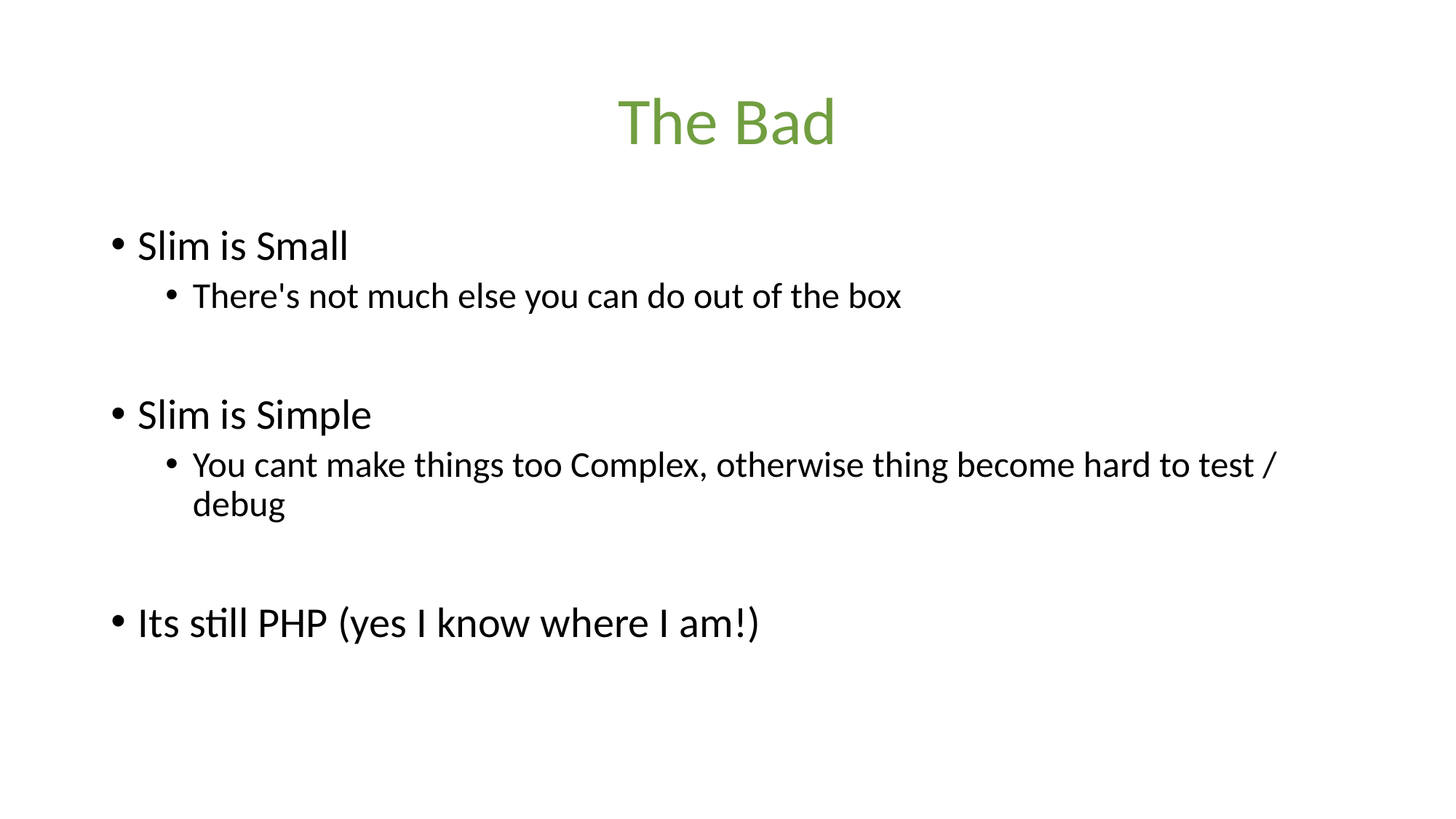

# The Bad
Slim is Small
There's not much else you can do out of the box

Slim is Simple
You cant make things too Complex, otherwise thing become hard to test / debug

Its still PHP (yes I know where I am!)